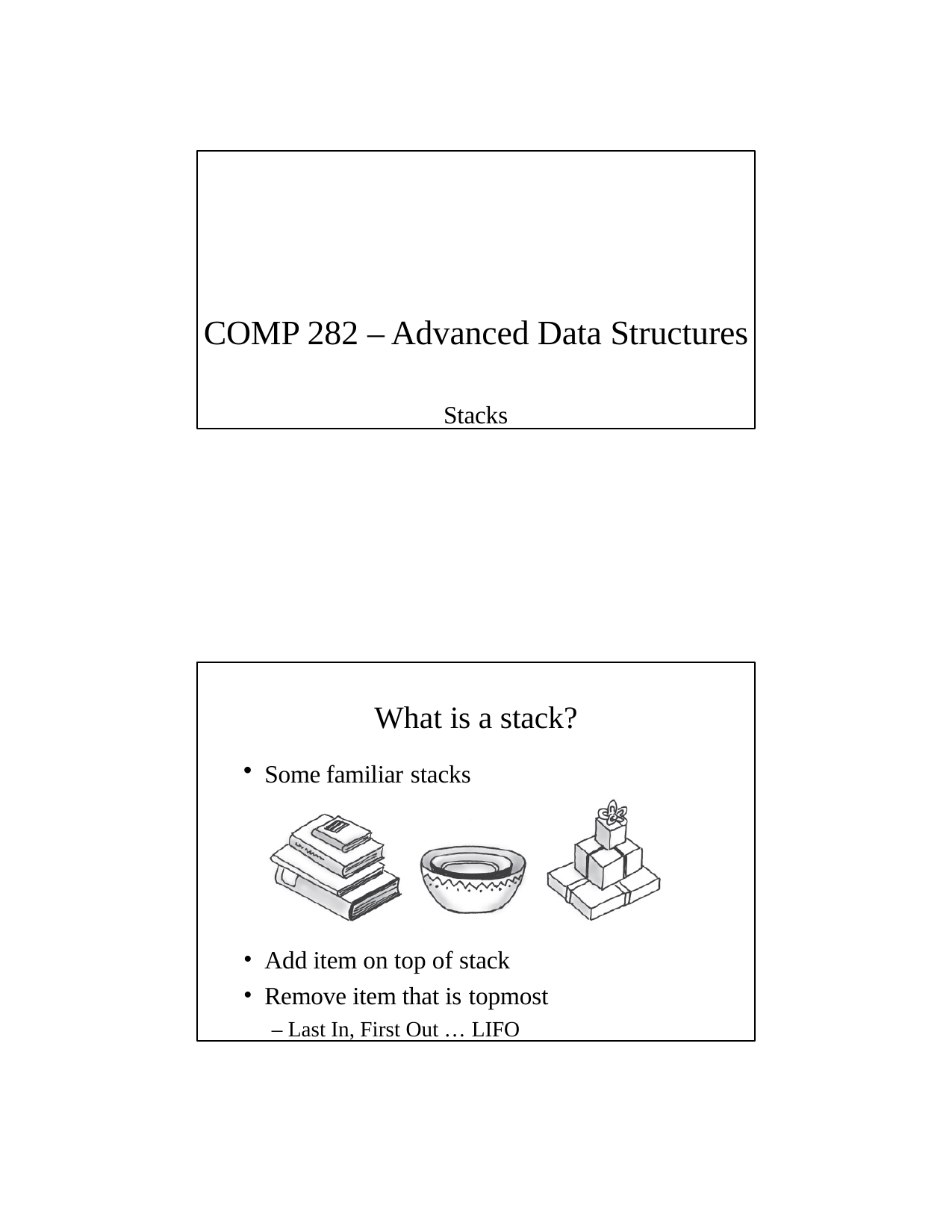

COMP 282 – Advanced Data Structures

Stacks

What is a stack?
Some familiar stacks

Add item on top of stack
Remove item that is topmost
– Last In, First Out … LIFO